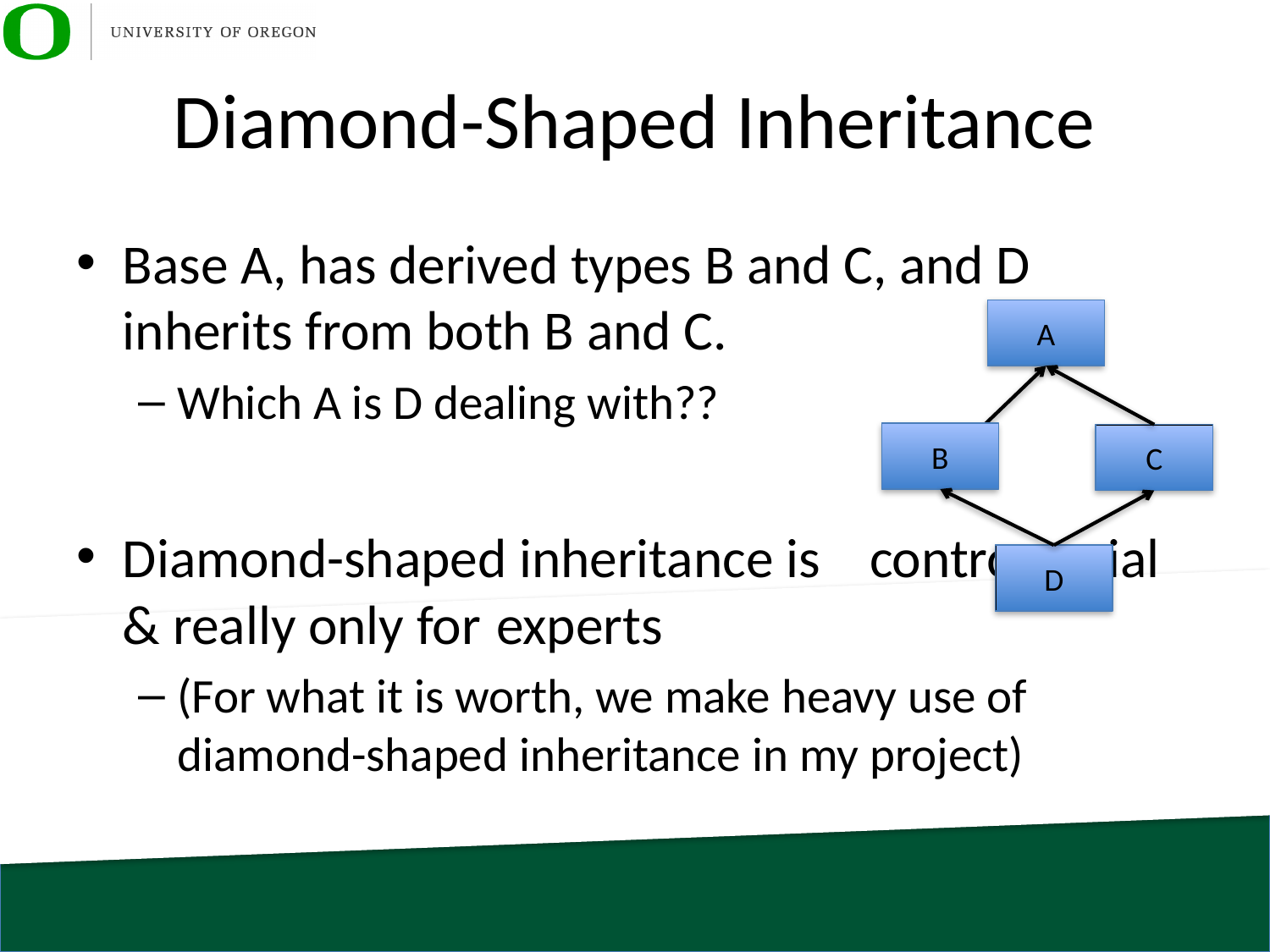

# Diamond-Shaped Inheritance
Base A, has derived types B and C, and D inherits from both B and C.
Which A is D dealing with??

Diamond-shaped inheritance is 						controversial & really only for							experts
(For what it is worth, we make heavy use of diamond-shaped inheritance in my project)
A
B
C
D